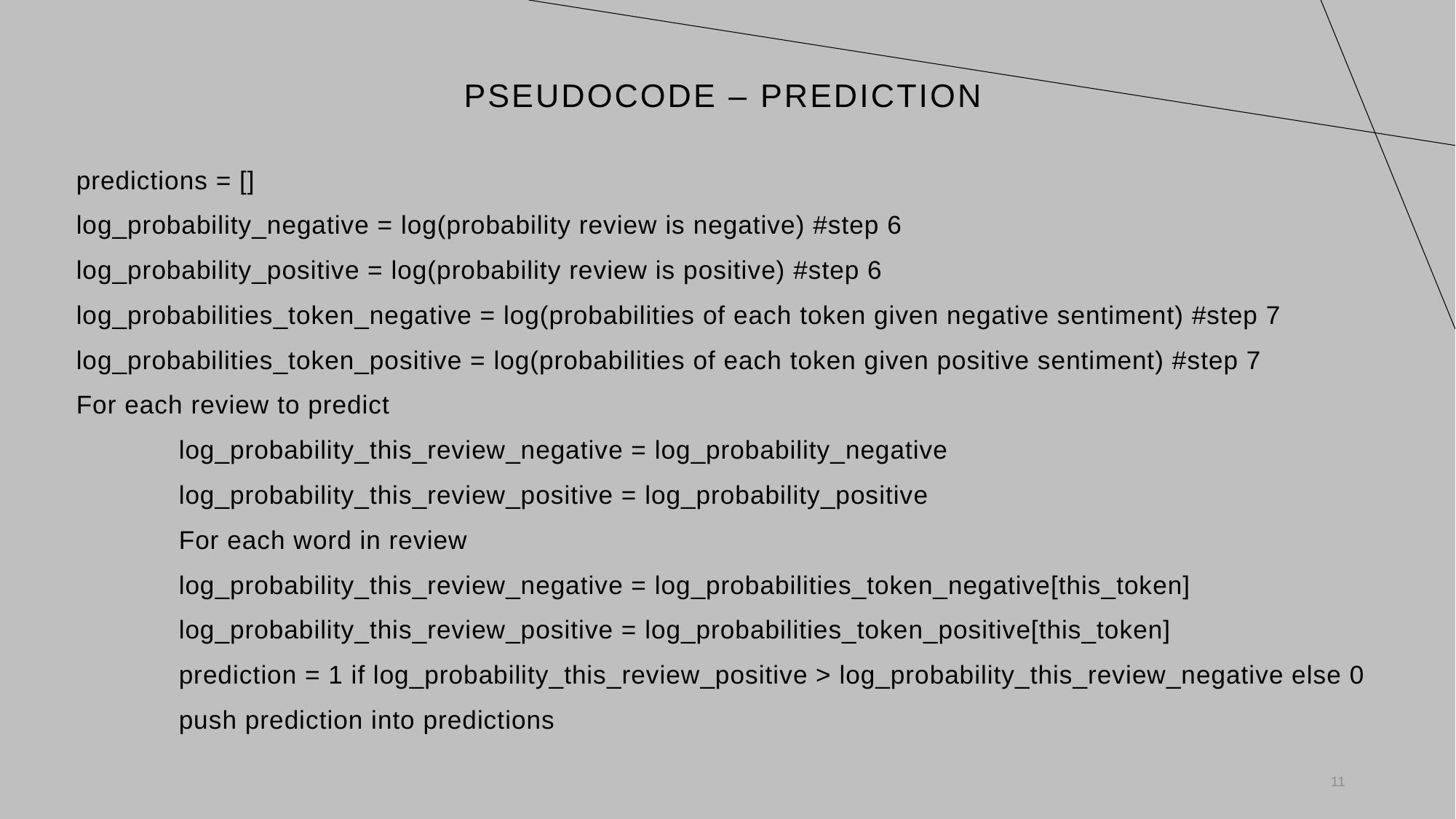

# PseudoCode – Prediction
predictions = []
log_probability_negative = log(probability review is negative) #step 6
log_probability_positive = log(probability review is positive) #step 6
log_probabilities_token_negative = log(probabilities of each token given negative sentiment) #step 7
log_probabilities_token_positive = log(probabilities of each token given positive sentiment) #step 7
For each review to predict
	log_probability_this_review_negative = log_probability_negative
	log_probability_this_review_positive = log_probability_positive
	For each word in review
		log_probability_this_review_negative = log_probabilities_token_negative[this_token]
		log_probability_this_review_positive = log_probabilities_token_positive[this_token]
	prediction = 1 if log_probability_this_review_positive > log_probability_this_review_negative else 0
	push prediction into predictions

11